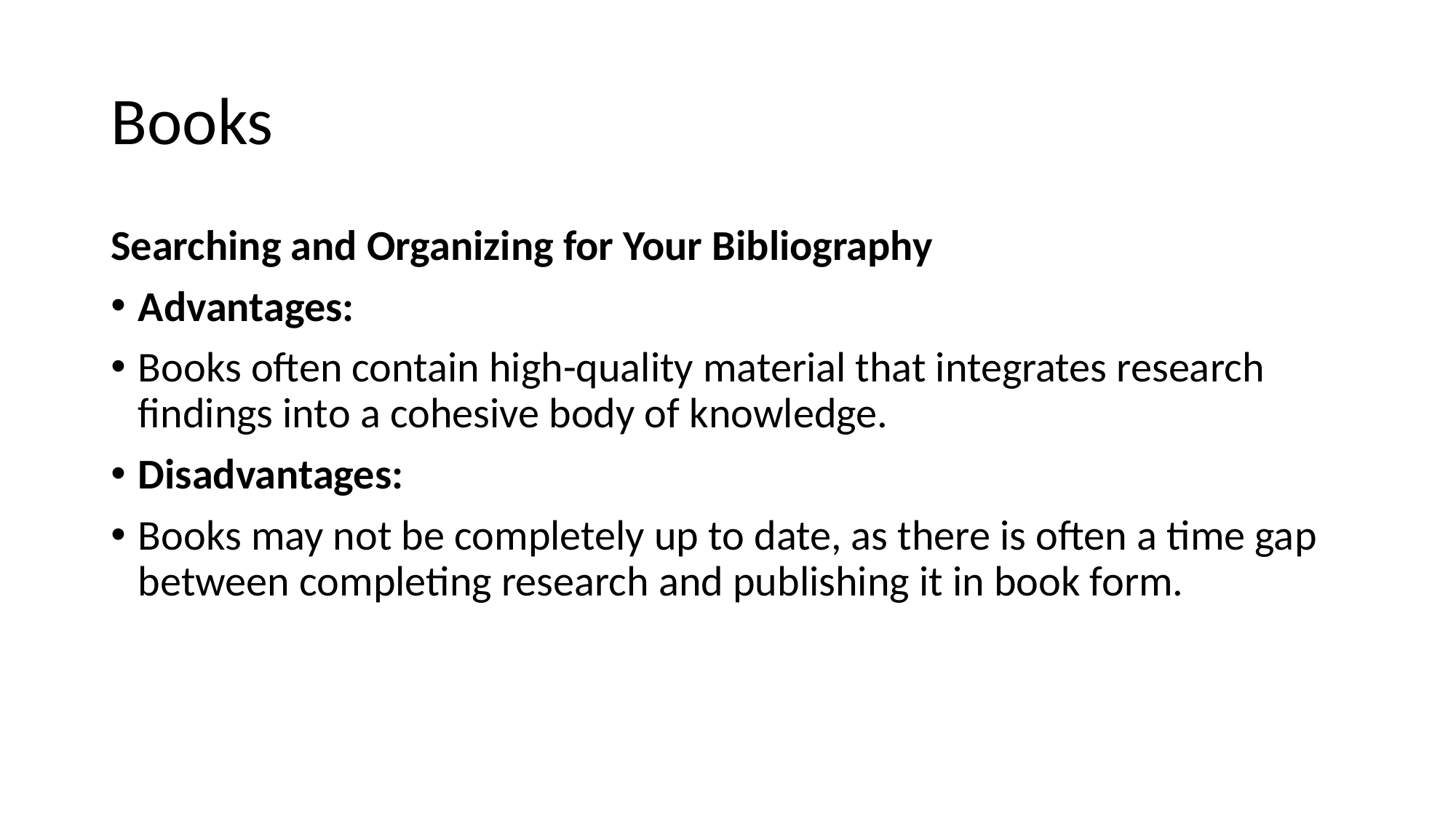

# Books
Searching and Organizing for Your Bibliography
Advantages:
Books often contain high-quality material that integrates research findings into a cohesive body of knowledge.
Disadvantages:
Books may not be completely up to date, as there is often a time gap between completing research and publishing it in book form.